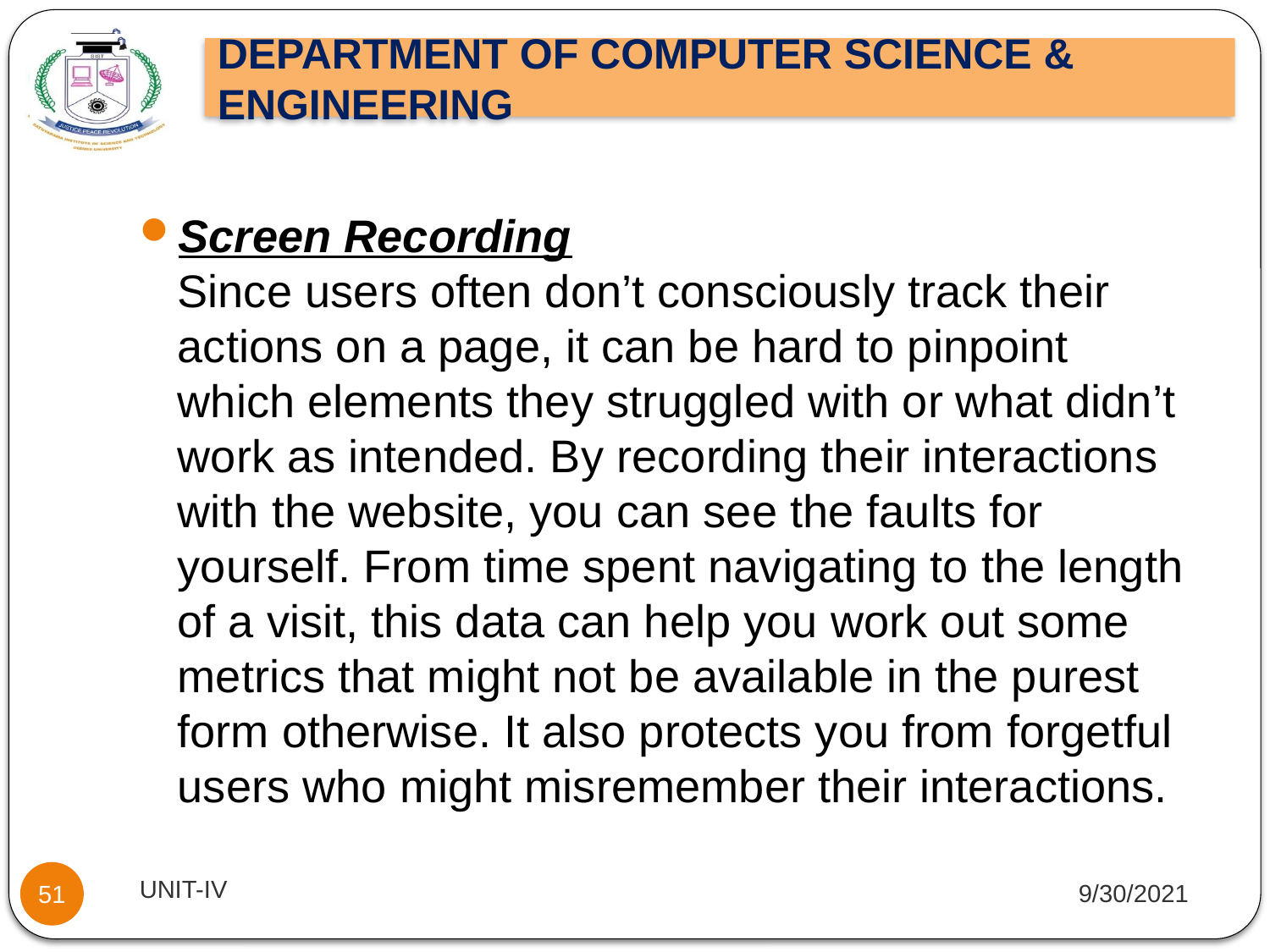

#

Screen Recording
Since users often don’t consciously track their actions on a page, it can be hard to pinpoint which elements they struggled with or what didn’t work as intended. By recording their interactions with the website, you can see the faults for yourself. From time spent navigating to the length of a visit, this data can help you work out some metrics that might not be available in the purest form otherwise. It also protects you from forgetful users who might misremember their interactions.

UNIT-IV
9/30/2021
51